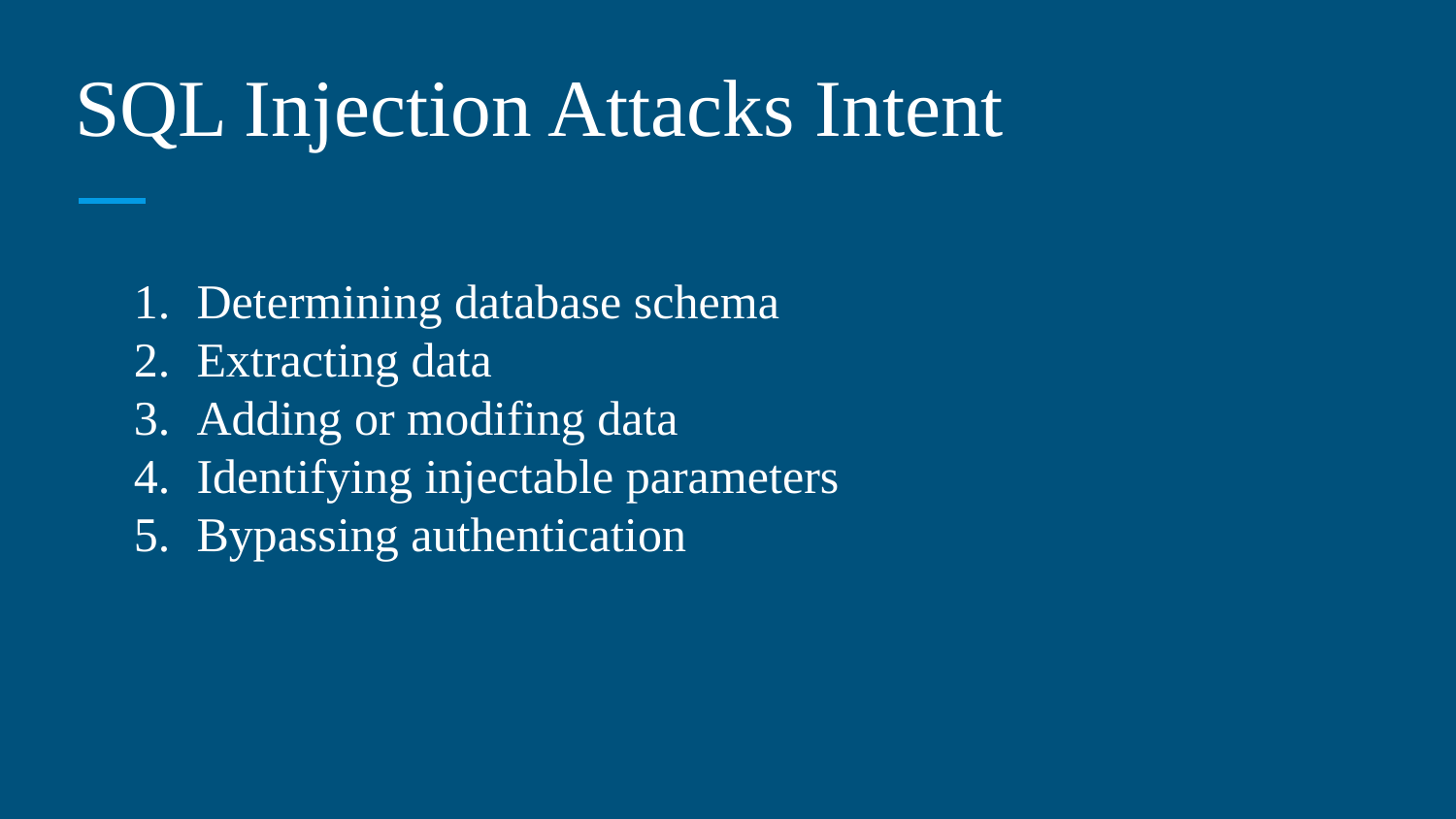

# SQL Injection Attacks Intent
Determining database schema
Extracting data
Adding or modifing data
Identifying injectable parameters
Bypassing authentication